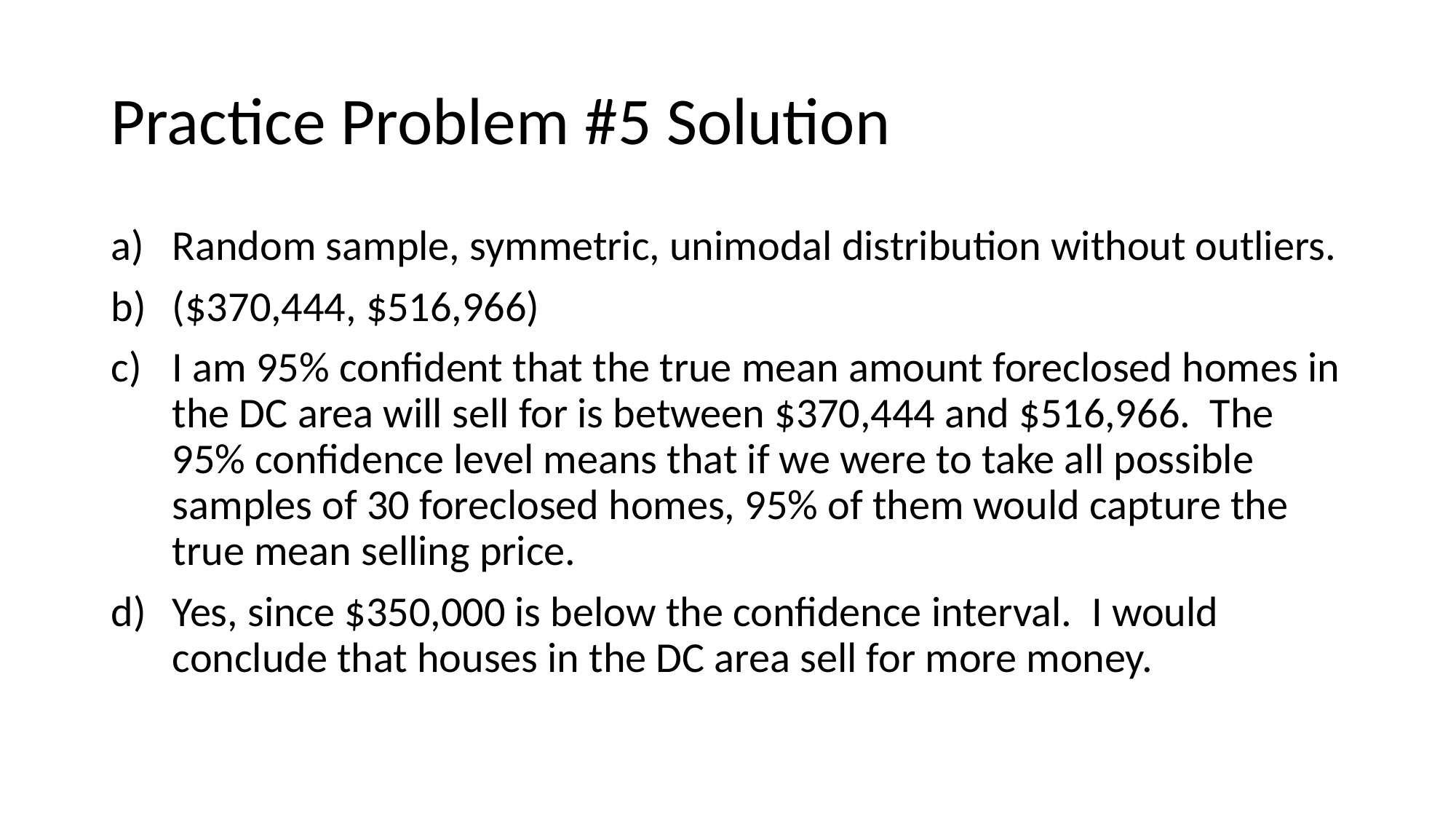

# Practice Problem #5 Solution
Random sample, symmetric, unimodal distribution without outliers.
($370,444, $516,966)
I am 95% confident that the true mean amount foreclosed homes in the DC area will sell for is between $370,444 and $516,966.  The 95% confidence level means that if we were to take all possible samples of 30 foreclosed homes, 95% of them would capture the true mean selling price.
Yes, since $350,000 is below the confidence interval.  I would conclude that houses in the DC area sell for more money.